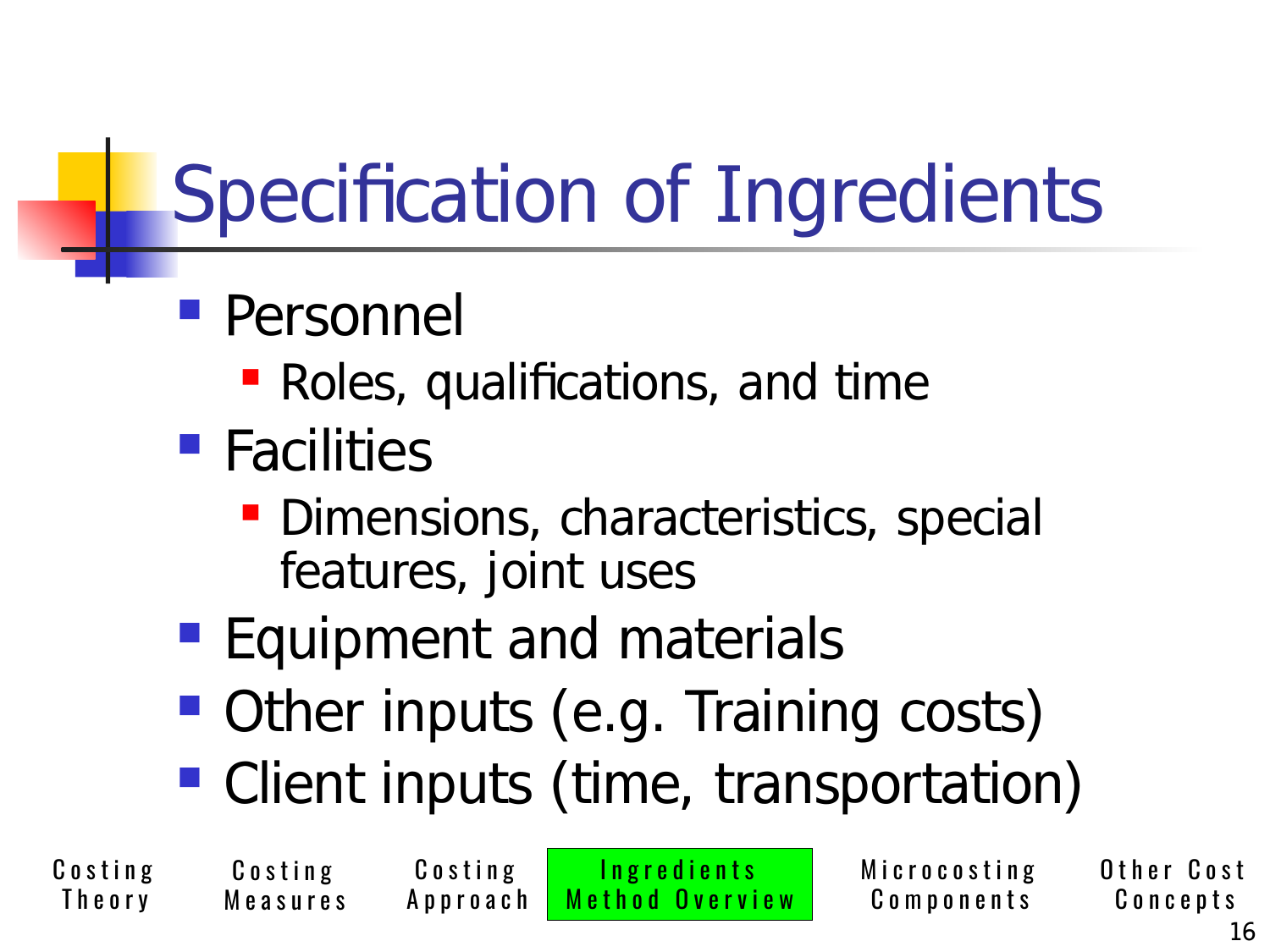

# Specification of Ingredients
Personnel
Roles, qualifications, and time
Facilities
Dimensions, characteristics, special features, joint uses
Equipment and materials
Other inputs (e.g. Training costs)
Client inputs (time, transportation)
Costing Theory
Ingredients Method Overview
Microcosting Components
Other Cost Concepts
Costing Approach
Costing Measures

16